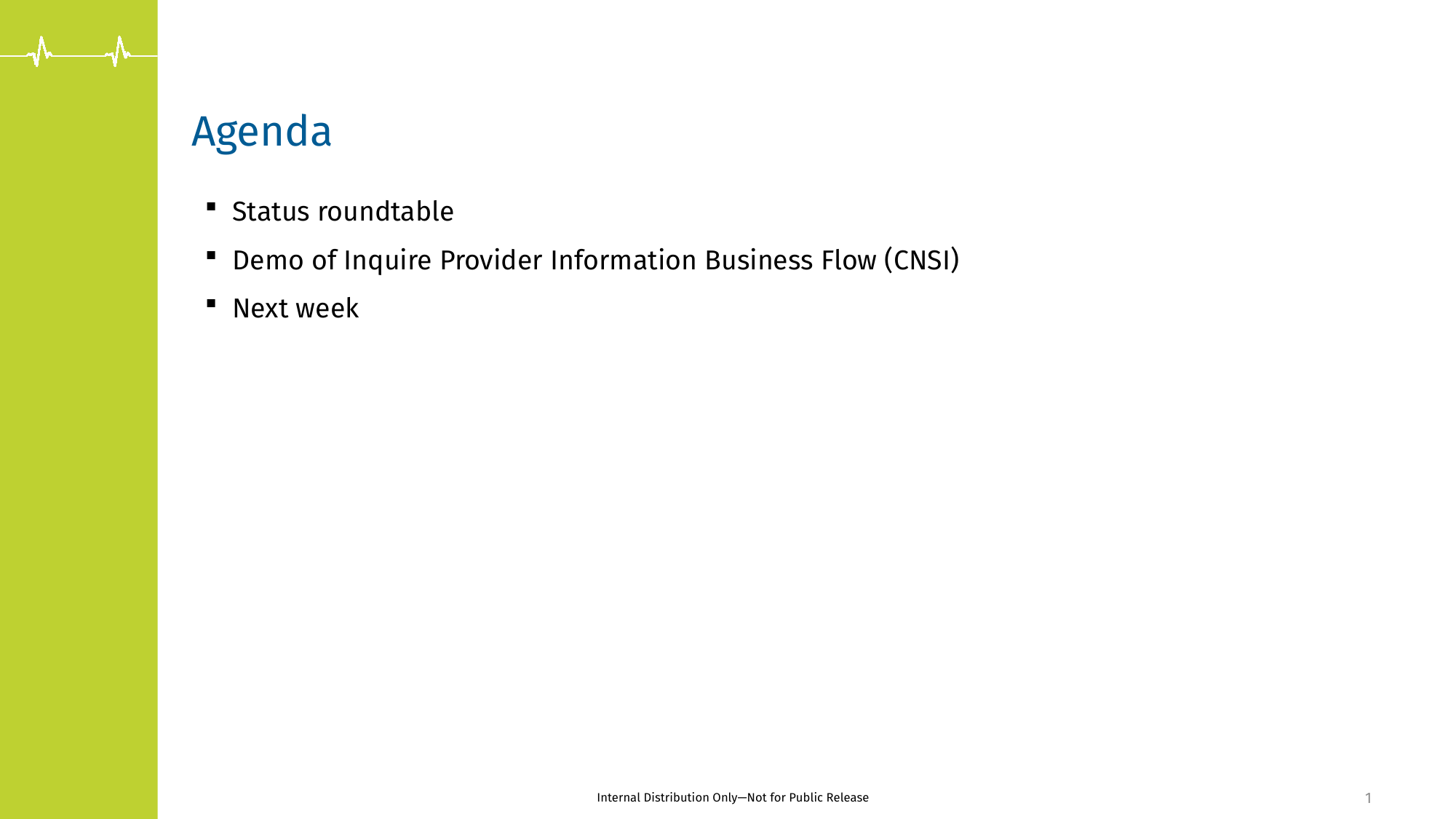

# Agenda
Status roundtable
Demo of Inquire Provider Information Business Flow (CNSI)
Next week
1